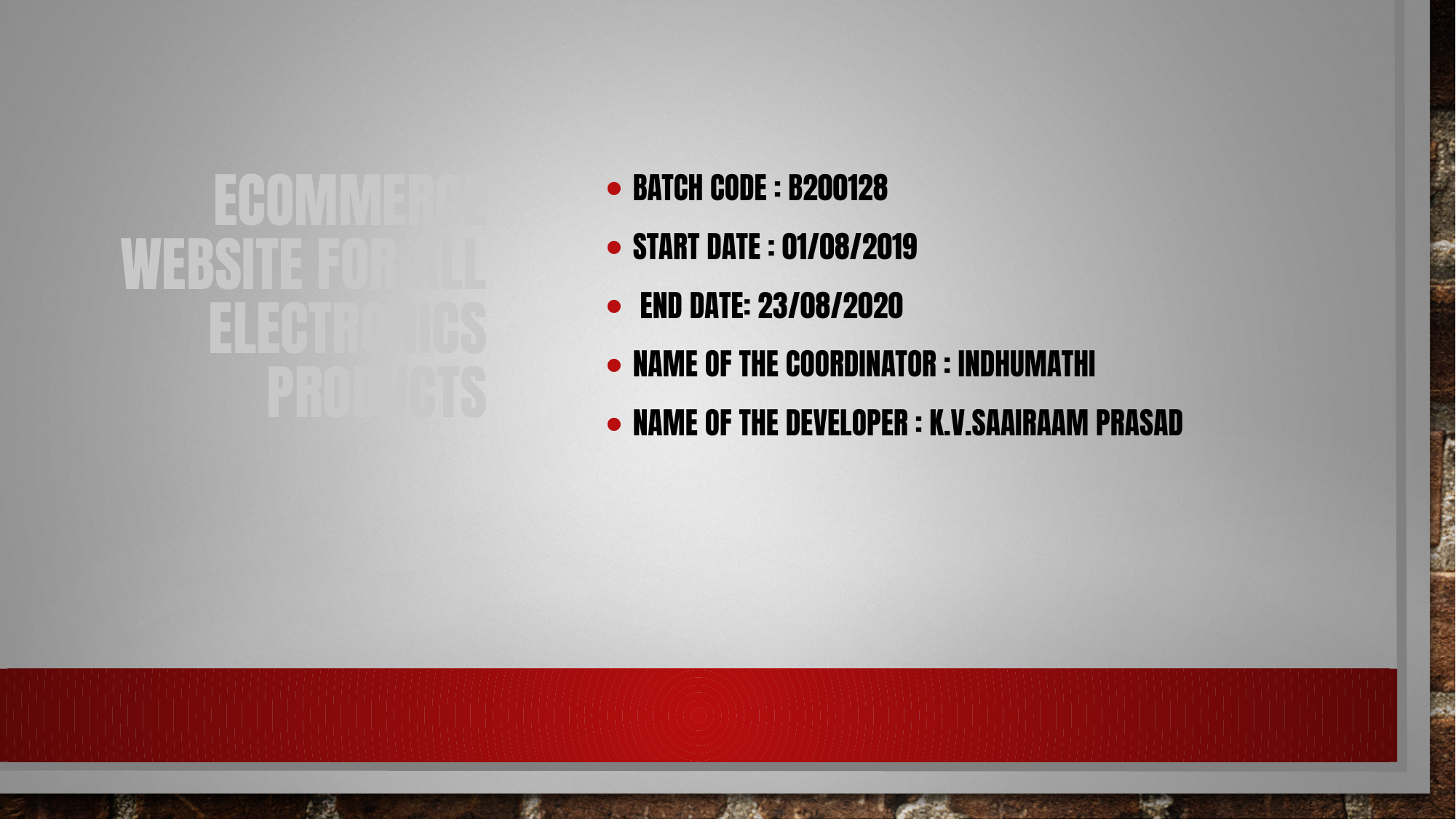

Batch Code : B200128
Start Date : 01/08/2019
 End Date: 23/08/2020
Name of the Coordinator : INdHUMATHI
Name of the Developer : k.v.saairaam prasad
# ECOMMERCE WEBSITE FOR ALL ELECTRONICS PRODUCTS